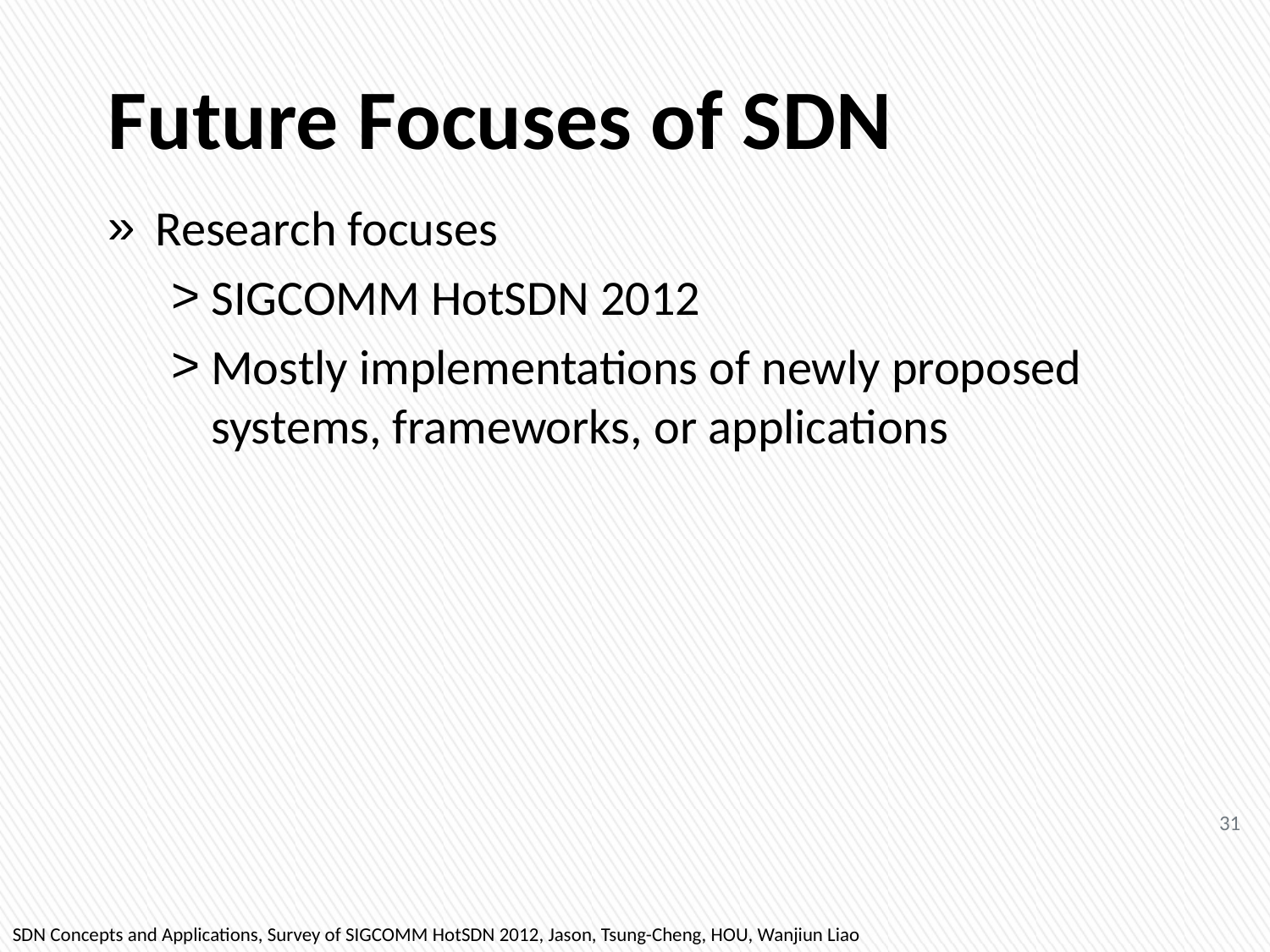

# Future Focuses of SDN
Research focuses
SIGCOMM HotSDN 2012
Mostly implementations of newly proposed systems, frameworks, or applications

31
SDN Concepts and Applications, Survey of SIGCOMM HotSDN 2012, Jason, Tsung-Cheng, HOU, Wanjiun Liao